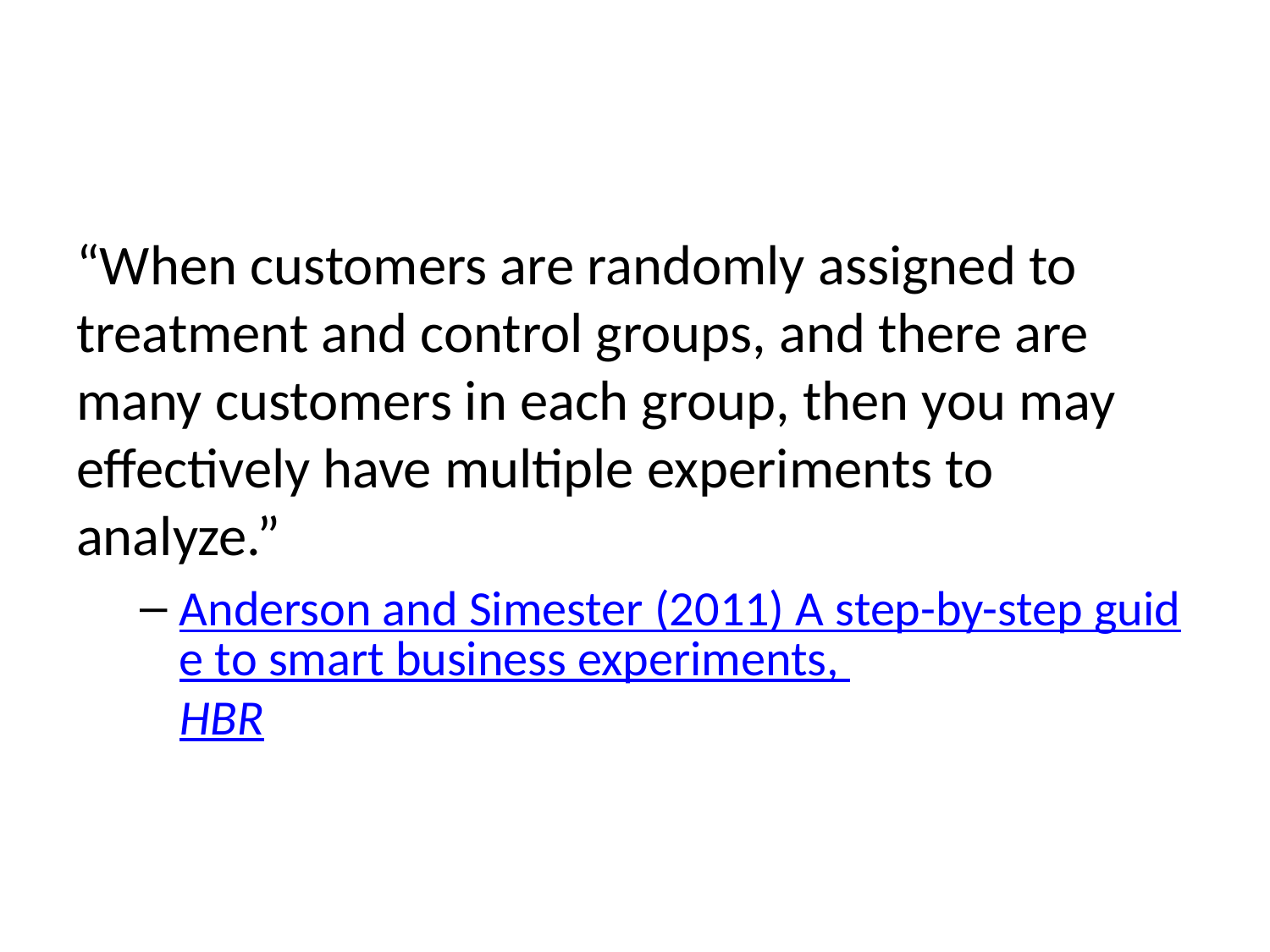

“When customers are randomly assigned to treatment and control groups, and there are many customers in each group, then you may effectively have multiple experiments to analyze.”
Anderson and Simester (2011) A step-by-step guide to smart business experiments, HBR